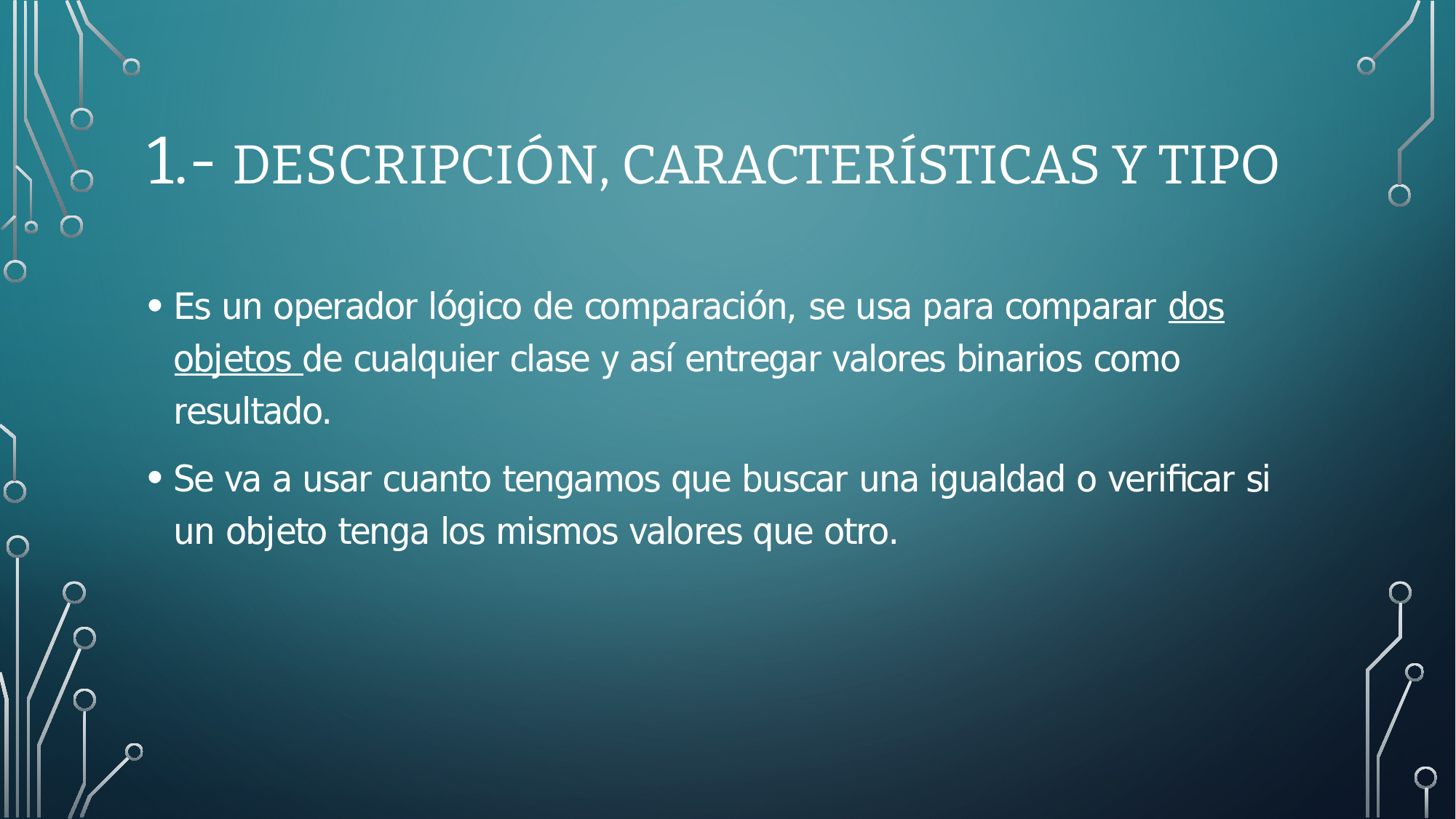

# 1.- descripción, características y tipo
Es un operador lógico de comparación, se usa para comparar dos objetos de cualquier clase y así entregar valores binarios como resultado.
Se va a usar cuanto tengamos que buscar una igualdad o verificar si un objeto tenga los mismos valores que otro.